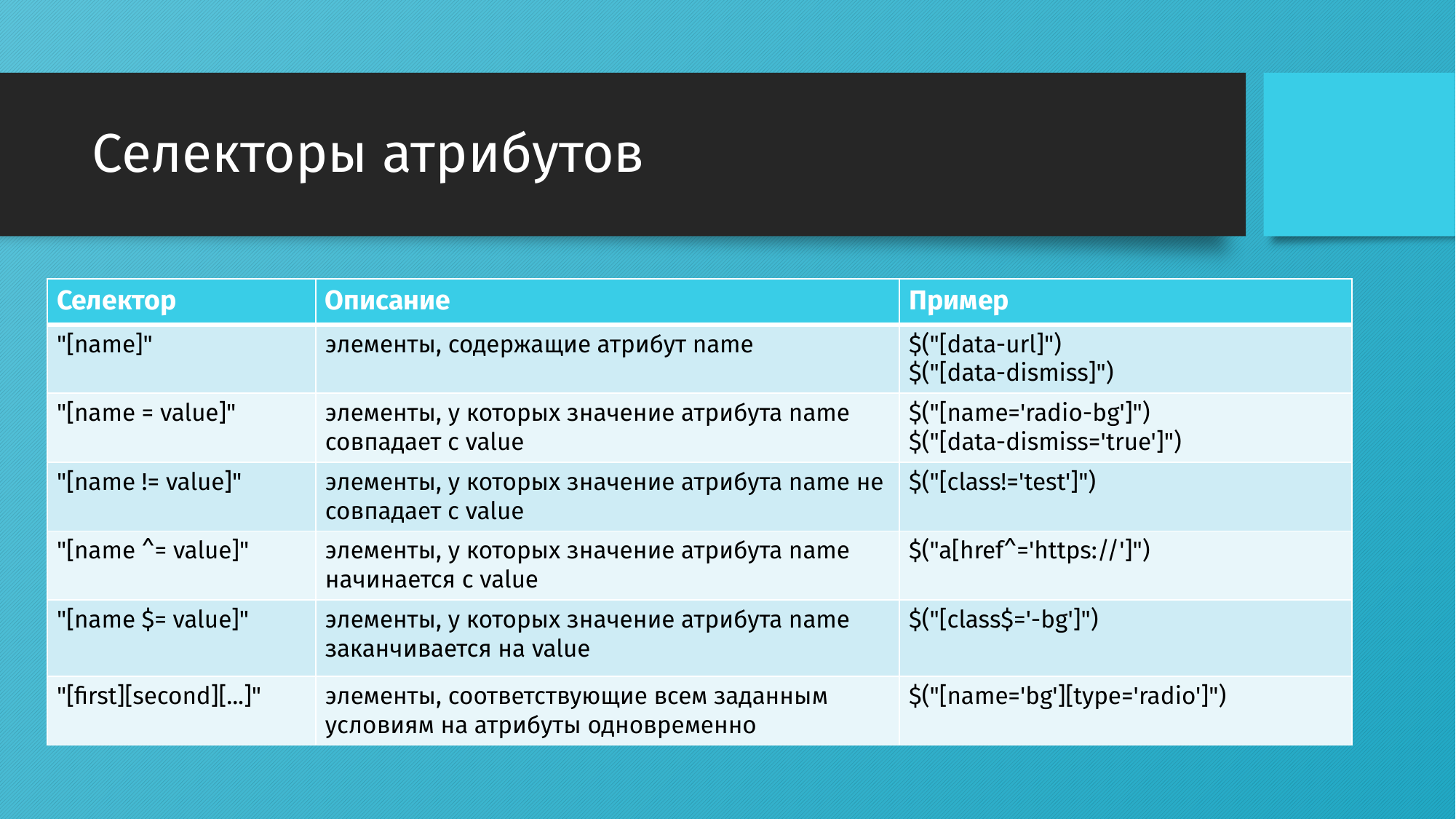

# Селекторы атрибутов
| Селектор | Описание | Пример |
| --- | --- | --- |
| "[name]" | элементы, содержащие атрибут name | $("[data-url]") $("[data-dismiss]") |
| "[name = value]" | элементы, у которых значение атрибута name совпадает с value | $("[name='radio-bg']") $("[data-dismiss='true']") |
| "[name != value]" | элементы, у которых значение атрибута name не совпадает с value | $("[class!='test']") |
| "[name ^= value]" | элементы, у которых значение атрибута name начинается с value | $("a[href^='https://']") |
| "[name $= value]" | элементы, у которых значение атрибута name заканчивается на value | $("[class$='-bg']") |
| "[first][second][...]" | элементы, соответствующие всем заданным условиям на атрибуты одновременно | $("[name='bg'][type='radio']") |